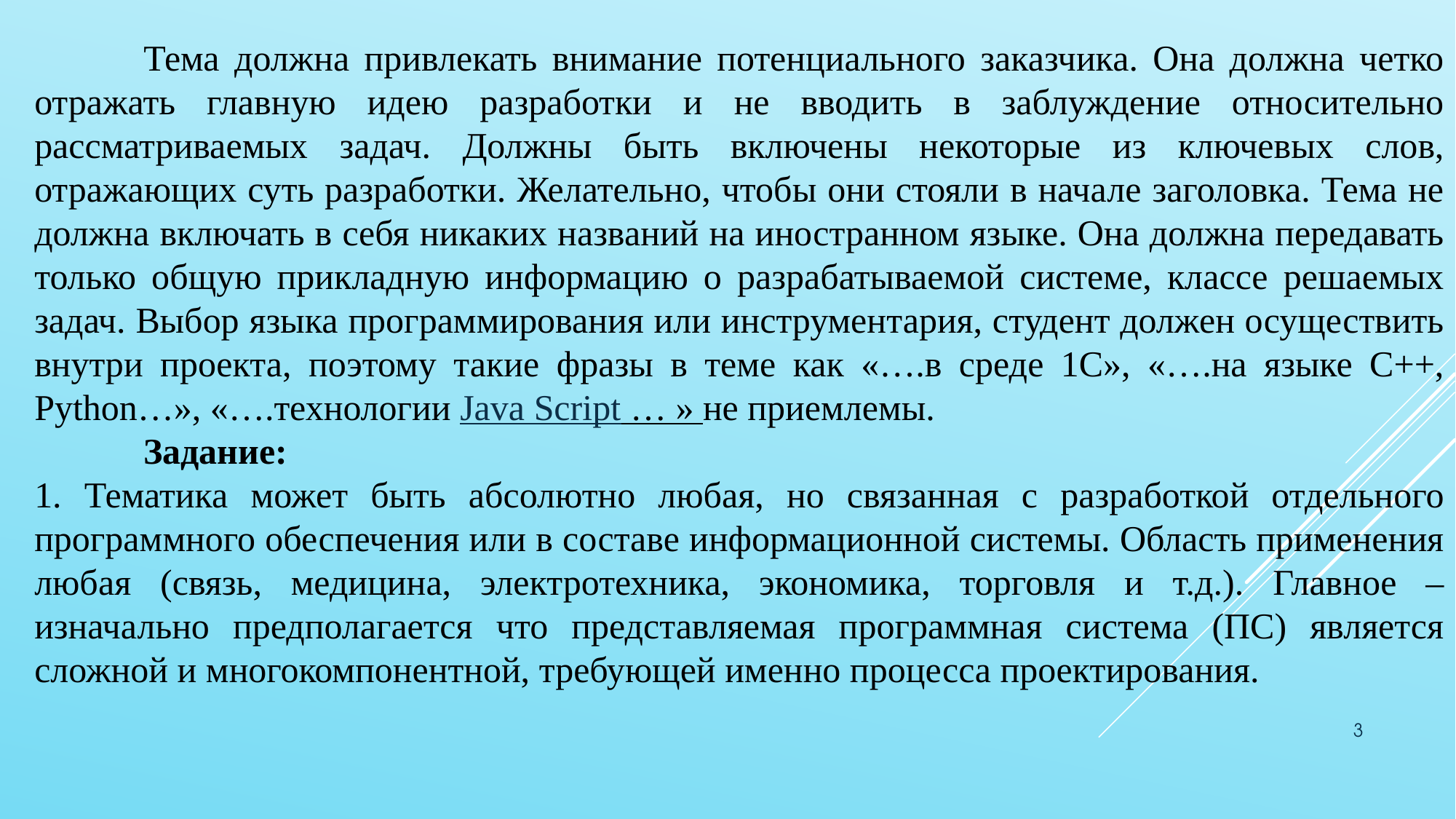

Тема должна привлекать внимание потенциального заказчика. Она должна четко отражать главную идею разработки и не вводить в заблуждение относительно рассматриваемых задач. Должны быть включены некоторые из ключевых слов, отражающих суть разработки. Желательно, чтобы они стояли в начале заголовка. Тема не должна включать в себя никаких названий на иностранном языке. Она должна передавать только общую прикладную информацию о разрабатываемой системе, классе решаемых задач. Выбор языка программирования или инструментария, студент должен осуществить внутри проекта, поэтому такие фразы в теме как «….в среде 1С», «….на языке С++, Python…», «….технологии Java Script … » не приемлемы.
	Задание:
1. Тематика может быть абсолютно любая, но связанная с разработкой отдельного программного обеспечения или в составе информационной системы. Область применения любая (связь, медицина, электротехника, экономика, торговля и т.д.). Главное – изначально предполагается что представляемая программная система (ПС) является сложной и многокомпонентной, требующей именно процесса проектирования.

3